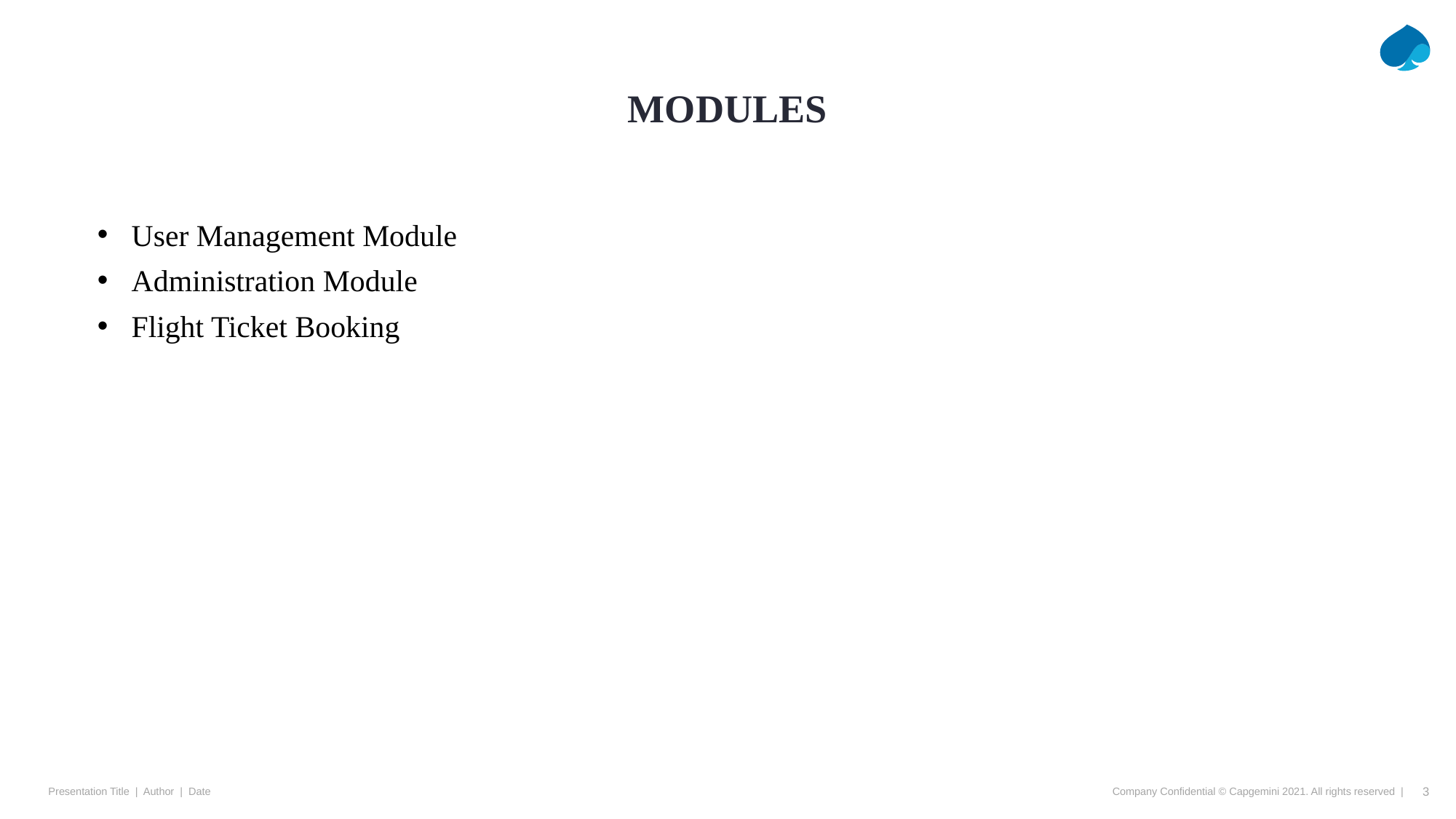

# Modules

User Management Module
Administration Module
Flight Ticket Booking